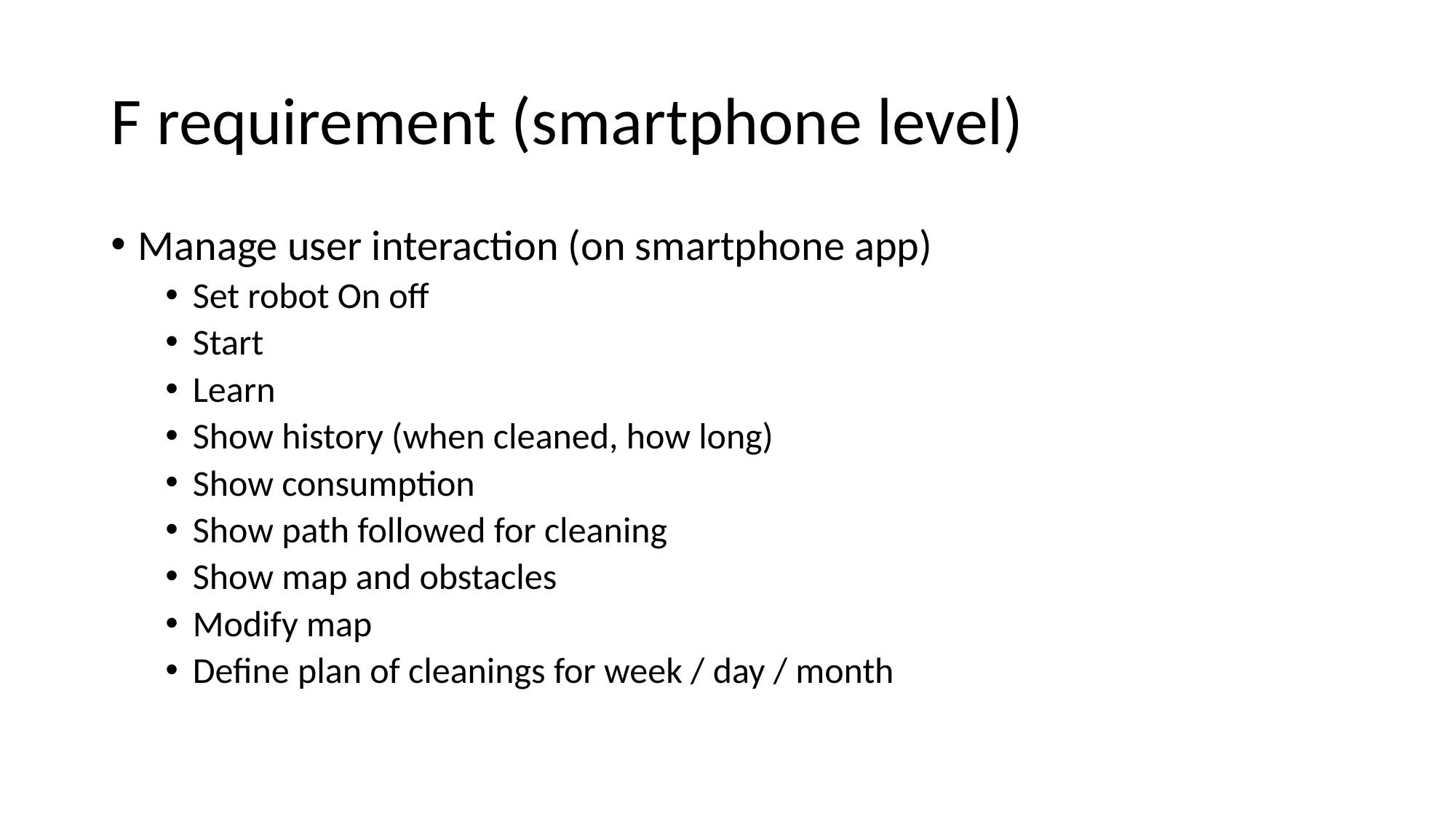

# F requirement (smartphone level)
Manage user interaction (on smartphone app)
Set robot On off
Start
Learn
Show history (when cleaned, how long)
Show consumption
Show path followed for cleaning
Show map and obstacles
Modify map
Define plan of cleanings for week / day / month